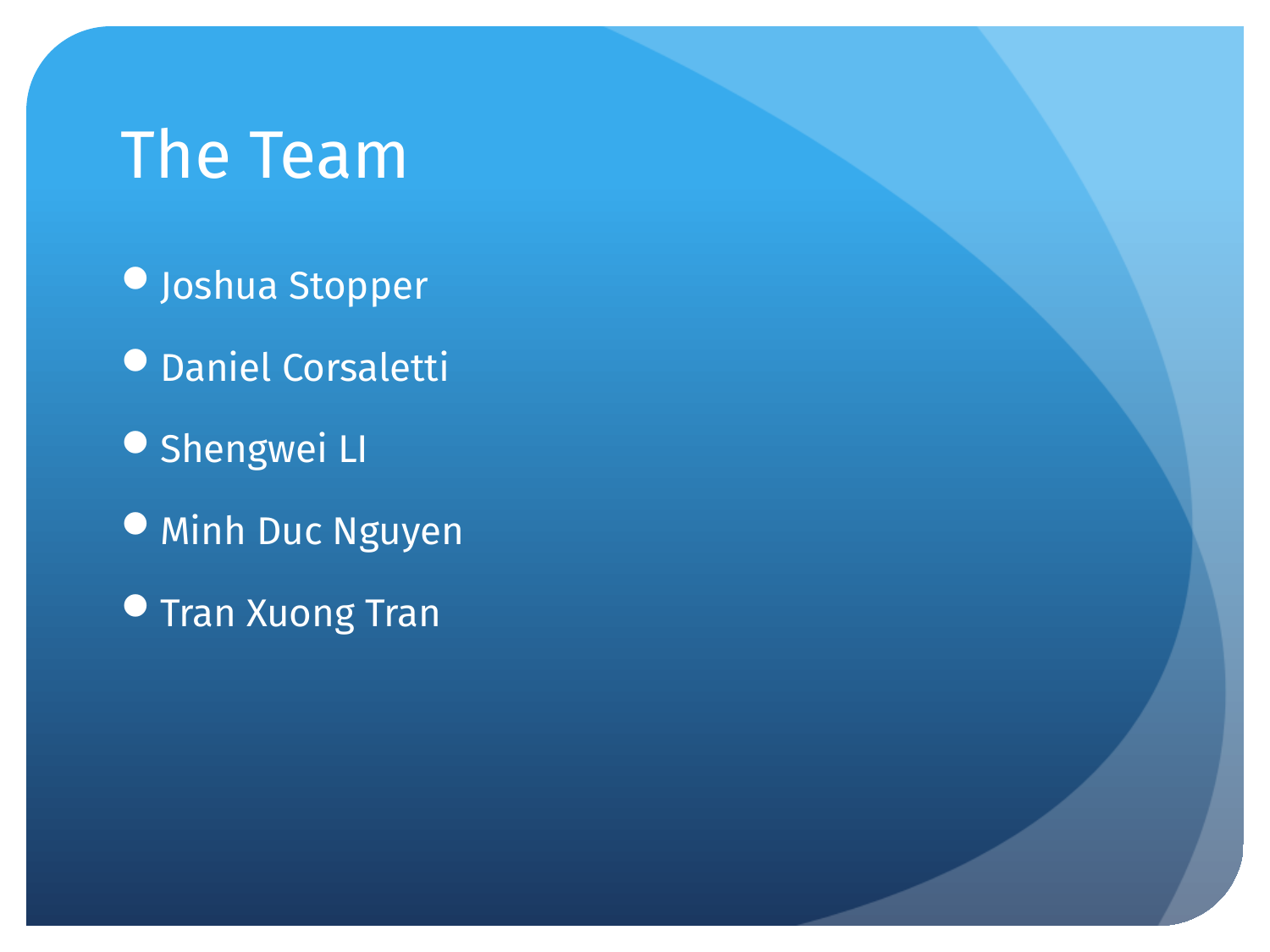

# The Team
Joshua Stopper
Daniel Corsaletti
Shengwei LI
Minh Duc Nguyen
Tran Xuong Tran